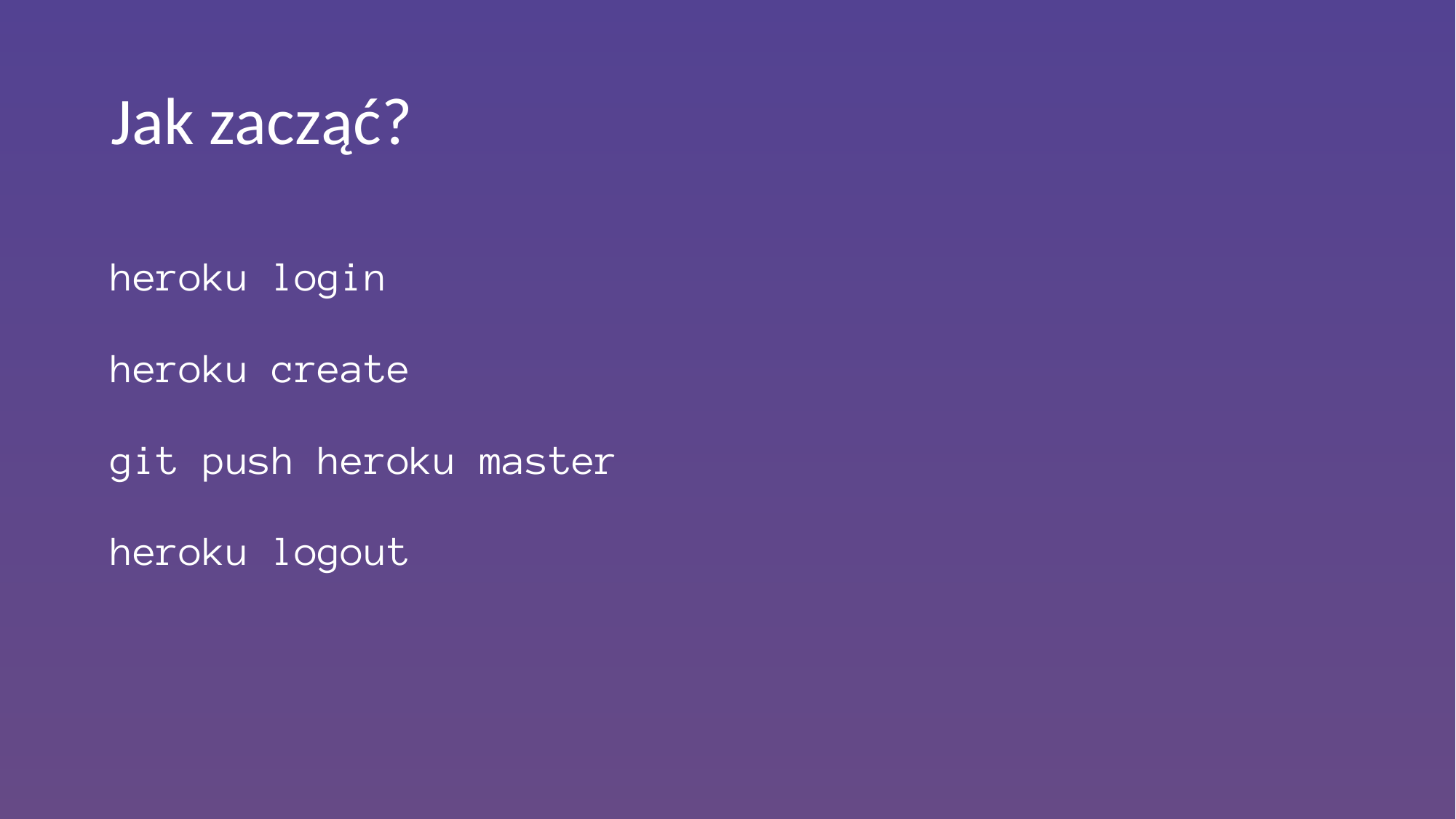

# Jak zacząć?
heroku login
heroku create
git push heroku master
heroku logout